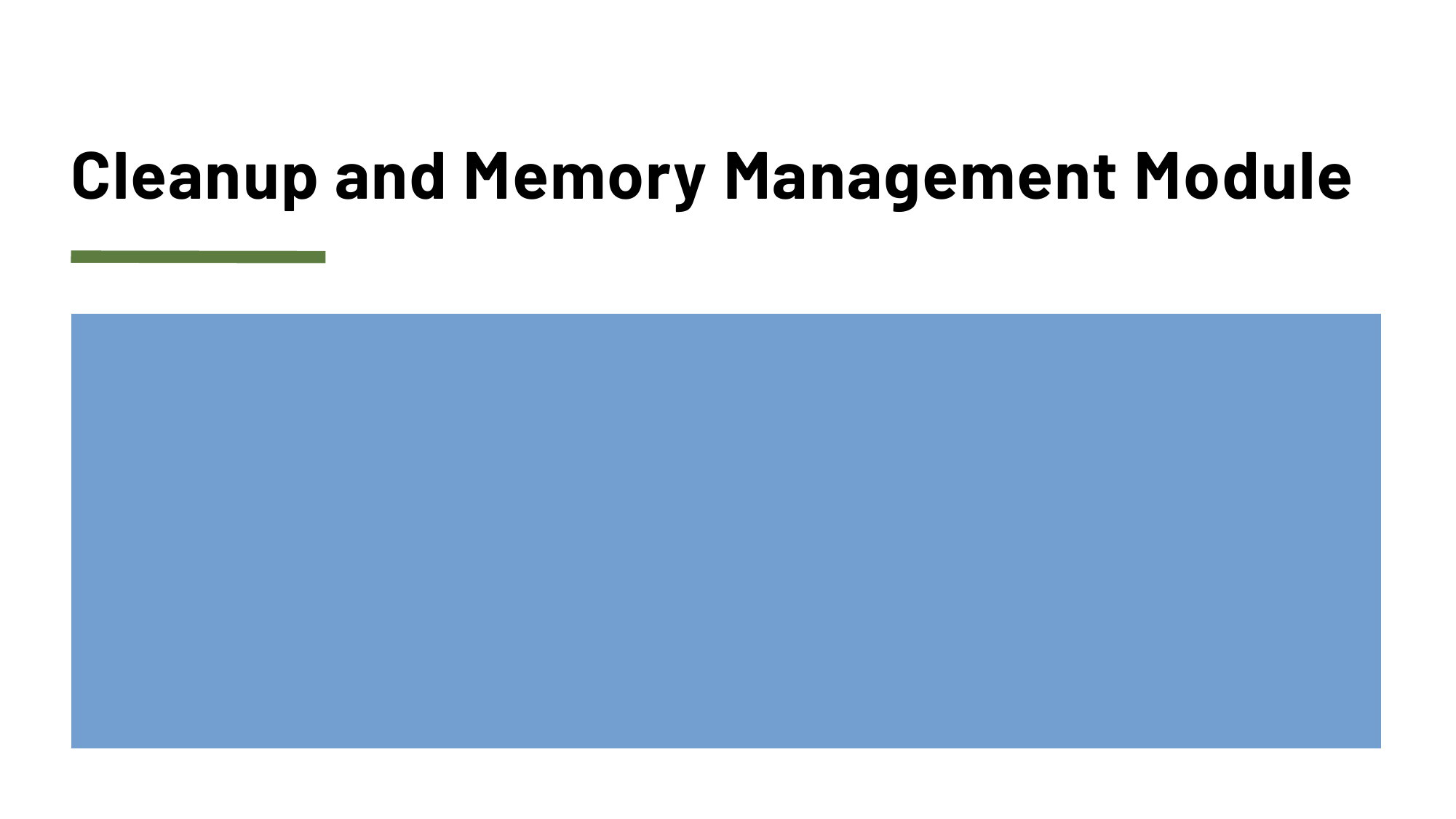

# Cleanup and Memory Management Module
 Purpose:
Ensures efficient use of resources by properly deallocating dynamically allocated memory or else if we do not free the memory it will cause performance issues.
Functionality:
Frees memory allocated for students, sections, and GPA arrays.
Prevents memory leaks by ensuring all pointers are properly deallocated before exiting the program.
Module Name:
void cleanup(Student ***students, int NUM_SECTIONS, int NUM_STUDENTS)